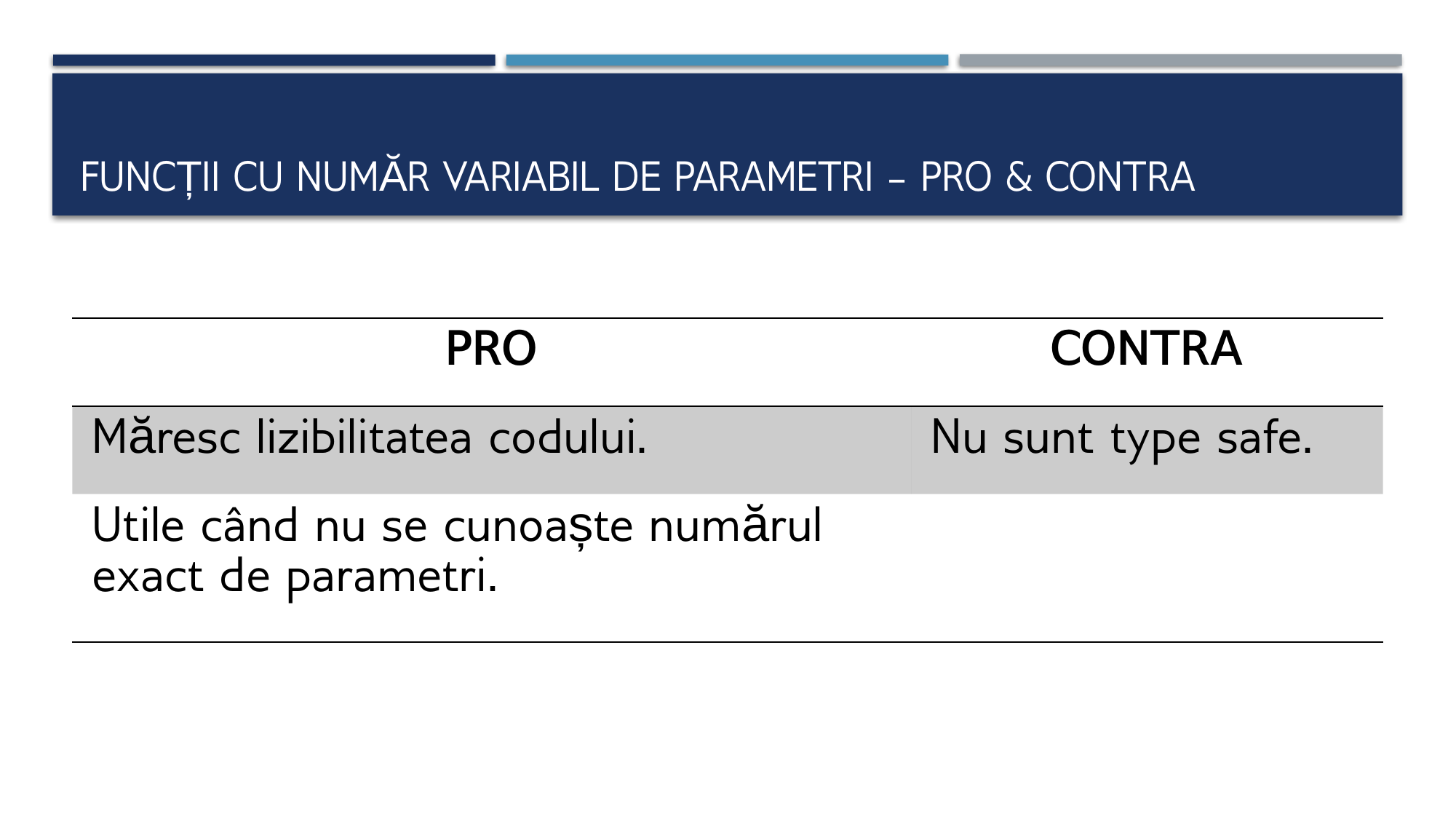

# Funcții cu număr variabil de parametri – pro & conTRA
| PRO | CONTRA |
| --- | --- |
| Măresc lizibilitatea codului. | Nu sunt type safe. |
| Utile când nu se cunoaște numărul exact de parametri. |  |